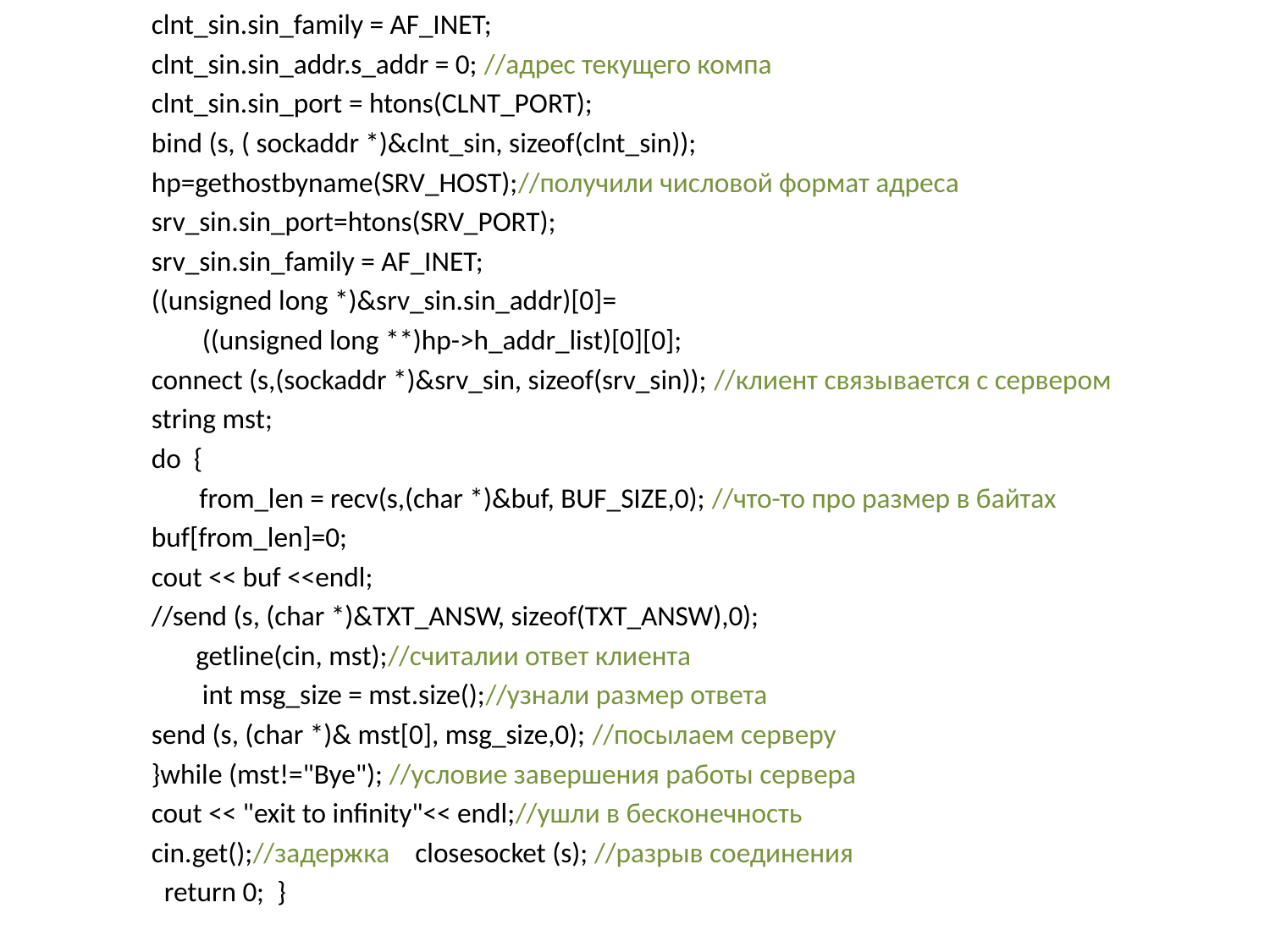

clnt_sin.sin_family = AF_INET;
clnt_sin.sin_addr.s_addr = 0; //адрес текущего компа
clnt_sin.sin_port = htons(CLNT_PORT);
bind (s, ( sockaddr *)&clnt_sin, sizeof(clnt_sin));
hp=gethostbyname(SRV_HOST);//получили числовой формат адреса
srv_sin.sin_port=htons(SRV_PORT);
srv_sin.sin_family = AF_INET;
((unsigned long *)&srv_sin.sin_addr)[0]=
        ((unsigned long **)hp->h_addr_list)[0][0];
connect (s,(sockaddr *)&srv_sin, sizeof(srv_sin)); //клиент связывается с сервером
string mst;
do  {
	from_len = recv(s,(char *)&buf, BUF_SIZE,0); //что-то про размер в байтах
buf[from_len]=0;
cout << buf <<endl;
//send (s, (char *)&TXT_ANSW, sizeof(TXT_ANSW),0);
       getline(cin, mst);//считалии ответ клиента
        int msg_size = mst.size();//узнали размер ответа
send (s, (char *)& mst[0], msg_size,0); //посылаем серверу
}while (mst!="Bye"); //условие завершения работы сервера
cout << "exit to infinity"<< endl;//ушли в бесконечность
cin.get();//задержка    closesocket (s); //разрыв соединения
  return 0;  }